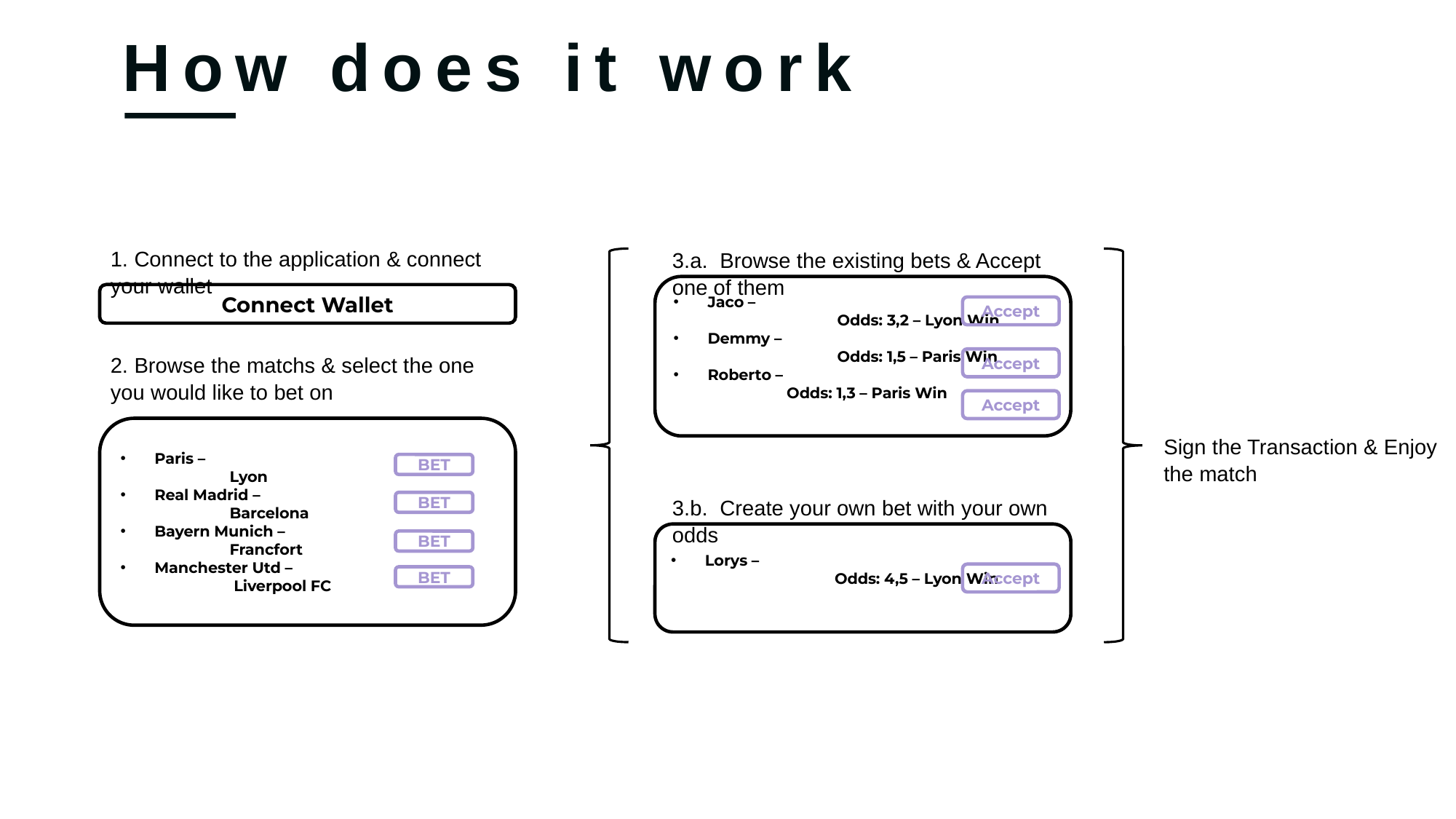

How does it work

1. Connect to the application & connect your wallet
3.a.  Browse the existing bets & Accept one of them

Jaco –
	Odds: 3,2 – Lyon Win
Demmy –
	Odds: 1,5 – Paris Win
Roberto –
	 Odds: 1,3 – Paris Win

Connect Wallet
Accept
2. Browse the matchs & select the one you would like to bet on
Accept
Accept
Paris –
	Lyon
Real Madrid –
	Barcelona
Bayern Munich –
	Francfort
Manchester Utd –
	 Liverpool FC
Sign the Transaction & Enjoy the match
BET
3.b.  Create your own bet with your own odds
BET
Lorys –
	Odds: 4,5 – Lyon Win

BET
Accept
BET